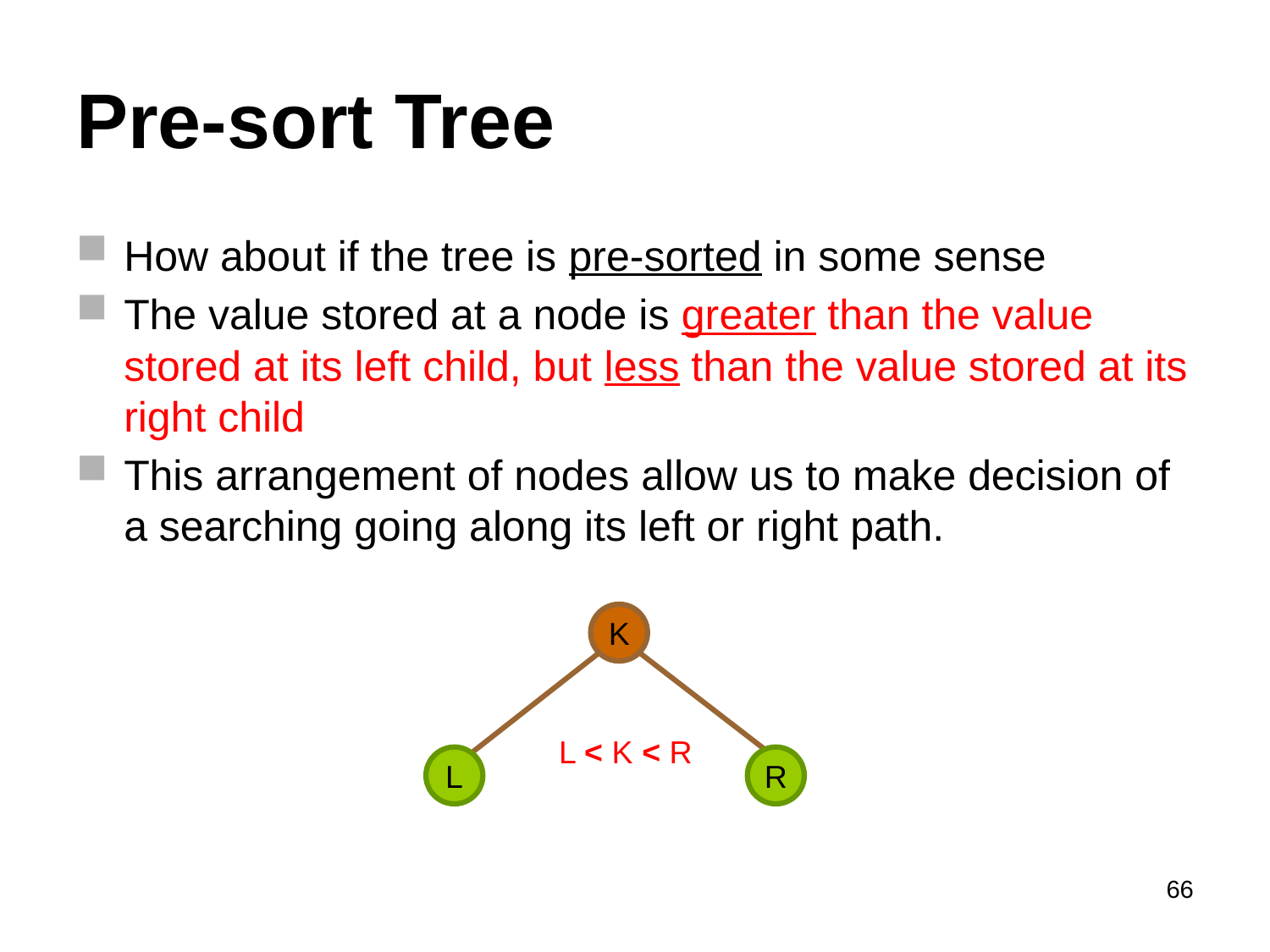

# Pre-sort Tree
How about if the tree is pre-sorted in some sense
The value stored at a node is greater than the value stored at its left child, but less than the value stored at its right child
This arrangement of nodes allow us to make decision of a searching going along its left or right path.

K

L < K < R
L
R
66